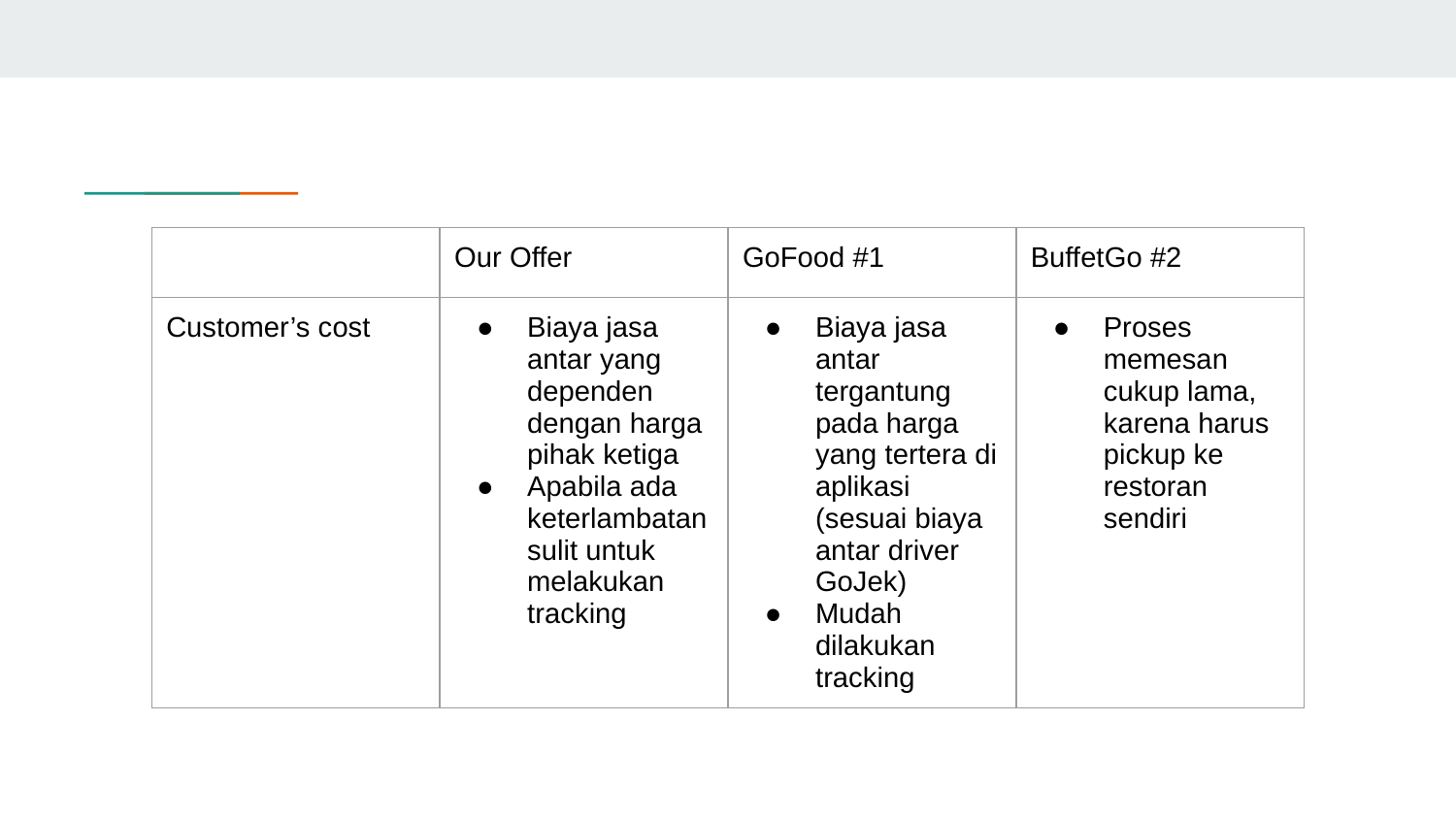

|  | Our Offer | GoFood #1 | BuffetGo #2 |
| --- | --- | --- | --- |
| Customer’s cost | Biaya jasa antar yang dependen dengan harga pihak ketiga Apabila ada keterlambatan sulit untuk melakukan tracking | Biaya jasa antar tergantung pada harga yang tertera di aplikasi (sesuai biaya antar driver GoJek) Mudah dilakukan tracking | Proses memesan cukup lama, karena harus pickup ke restoran sendiri |